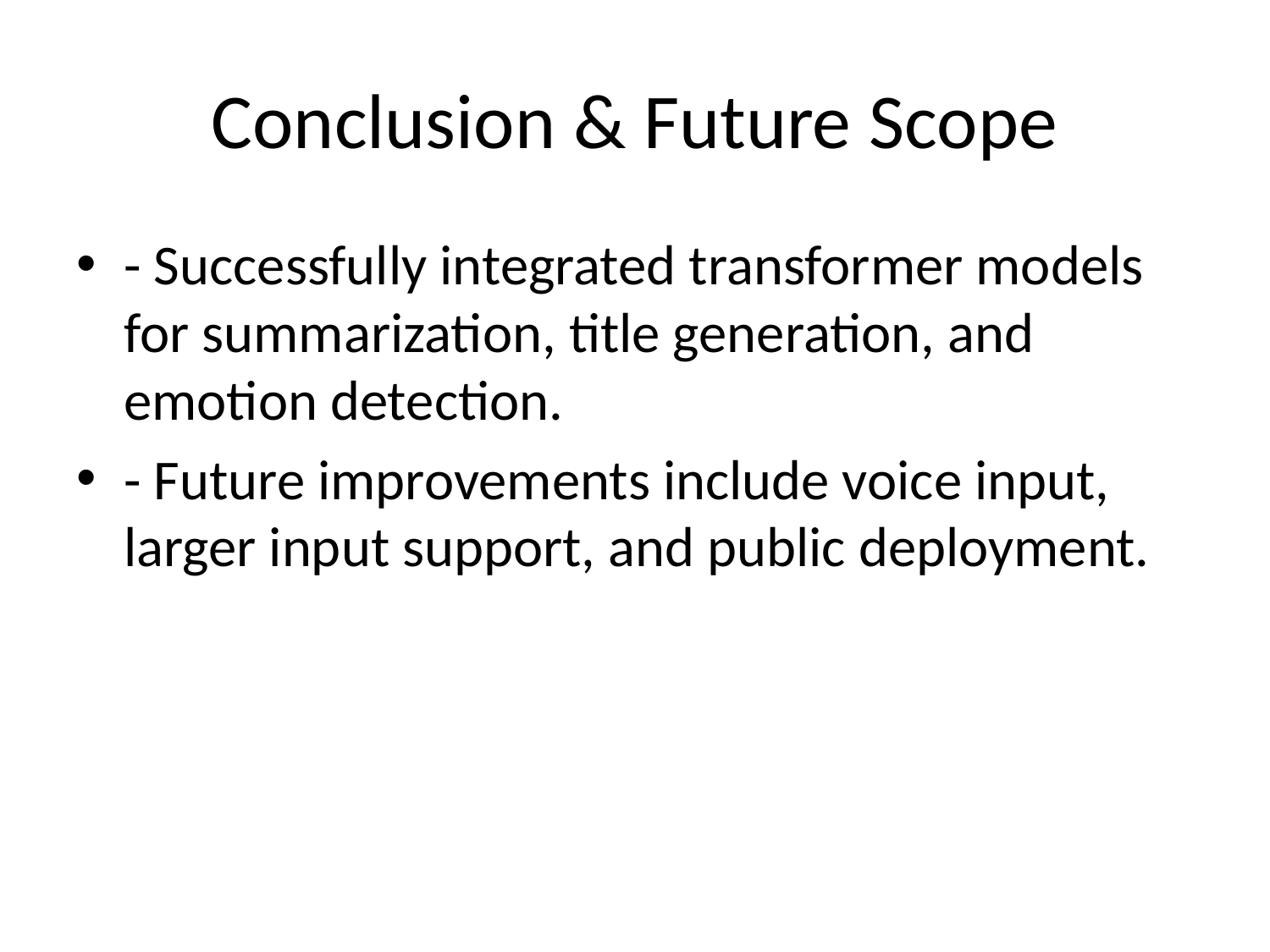

# Conclusion & Future Scope
- Successfully integrated transformer models for summarization, title generation, and emotion detection.
- Future improvements include voice input, larger input support, and public deployment.